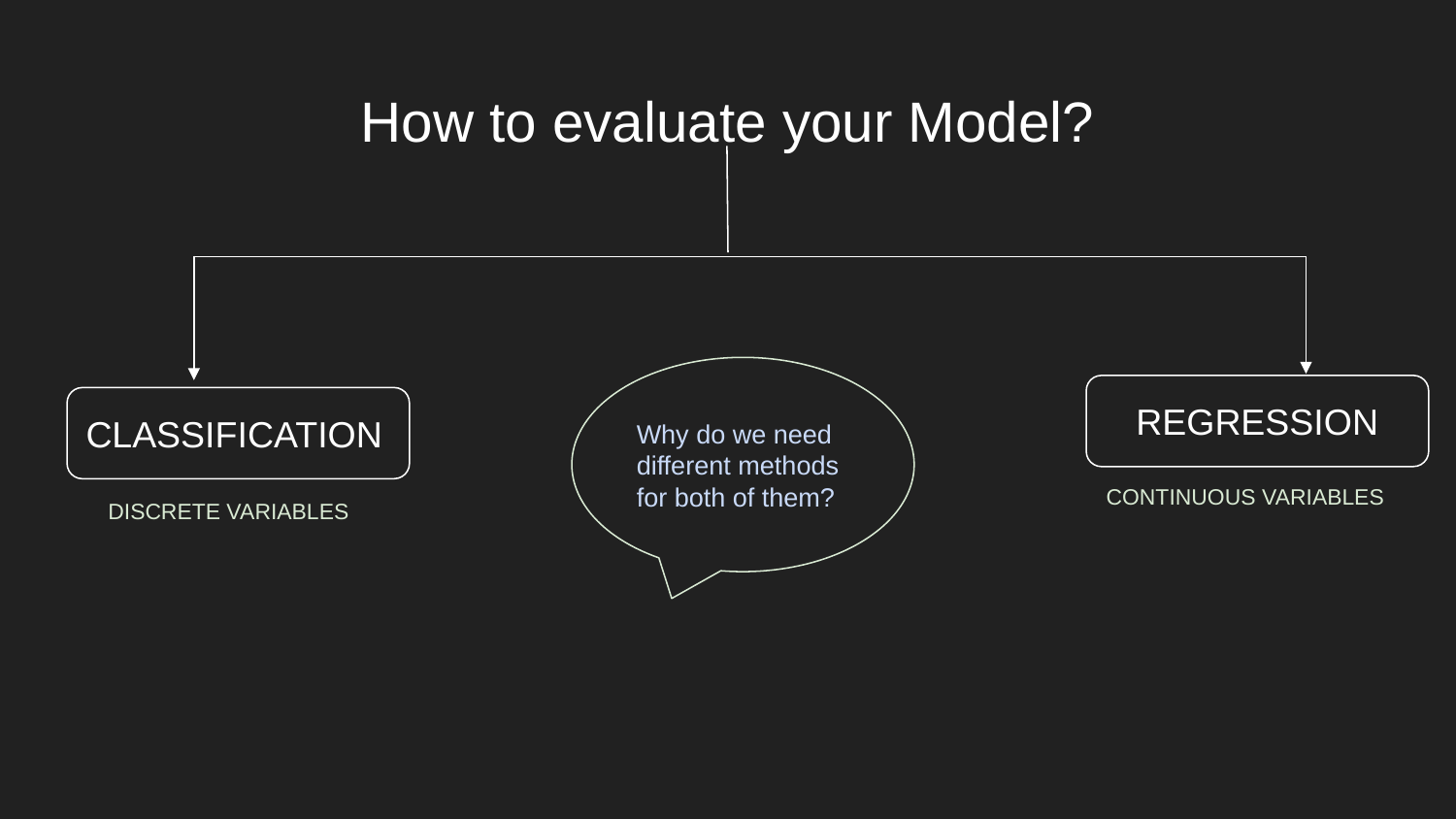

# How to evaluate your Model?
Why do we need different methods for both of them?
REGRESSION
CLASSIFICATION
CONTINUOUS VARIABLES
DISCRETE VARIABLES